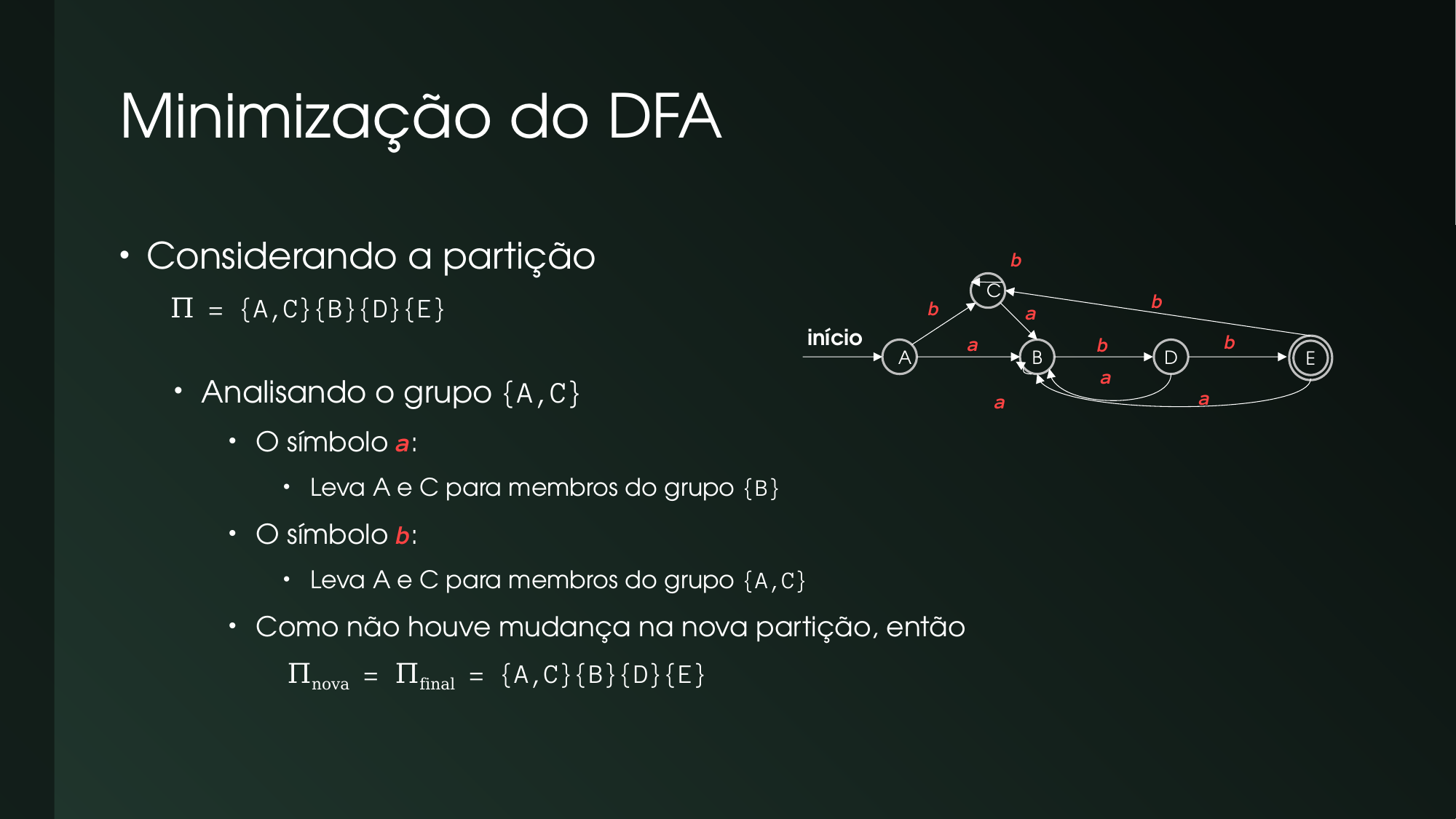

# Minimização do DFA
Considerando a partição

Analisando o grupo {A,C}
O símbolo a:
Leva A e C para membros do grupo {B}
O símbolo b:
Leva A e C para membros do grupo {A,C}
Como não houve mudança na nova partição, então
b
C
b
b
a
início
b
a
b

E
A
B
D
a
a
a
Π = {A,C}{B}{D}{E}
Πnova = Πfinal = {A,C}{B}{D}{E}